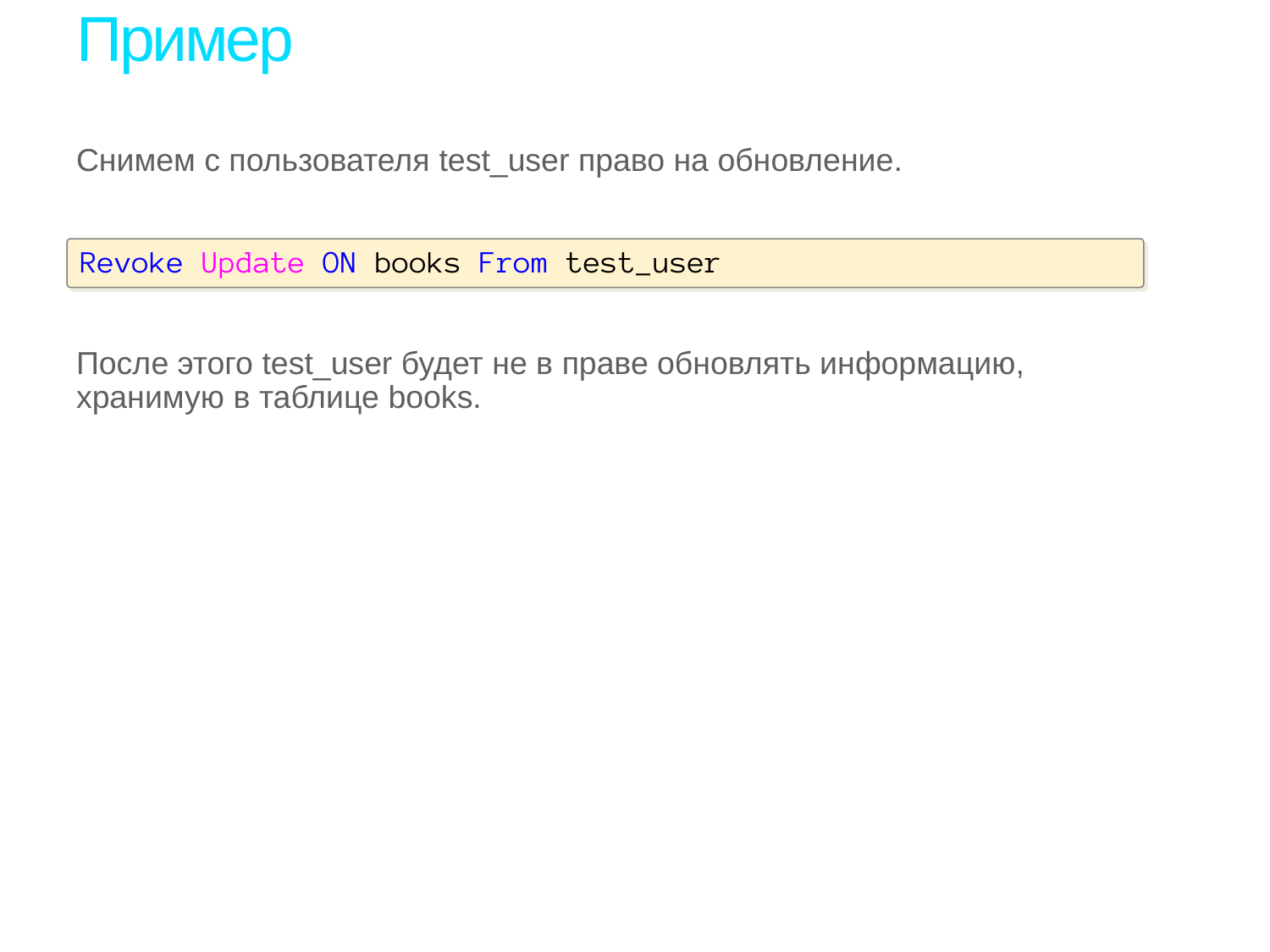

# Пример
Снимем с пользователя test_user право на обновление.

После этого test_user будет не в праве обновлять информацию, хранимую в таблице books.

Revoke Update ON books From test_user